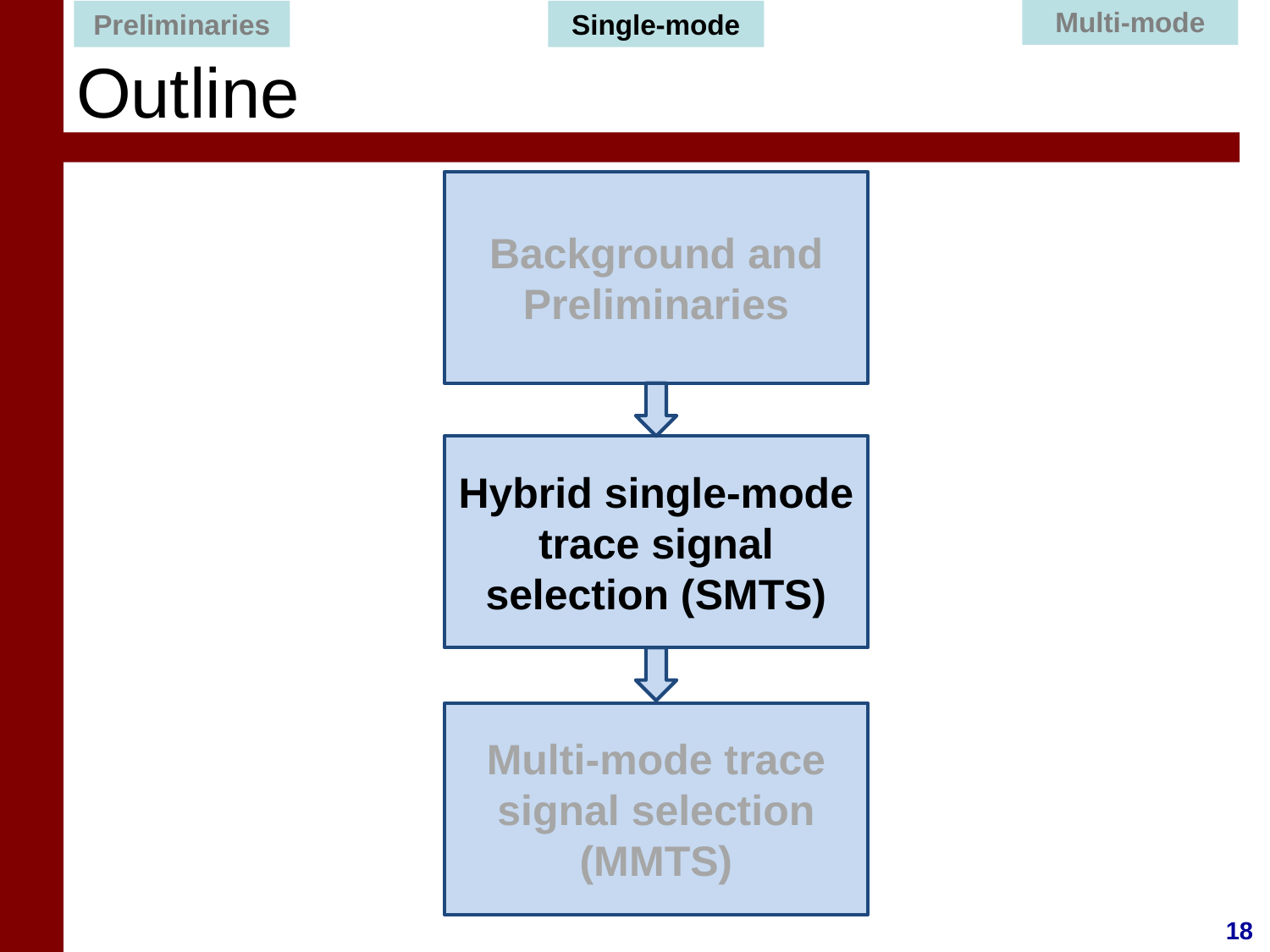

Multi-mode
Preliminaries
Single-mode
# Outline
Background and Preliminaries

Hybrid single-mode trace signal selection (SMTS)

Multi-mode trace signal selection (MMTS)